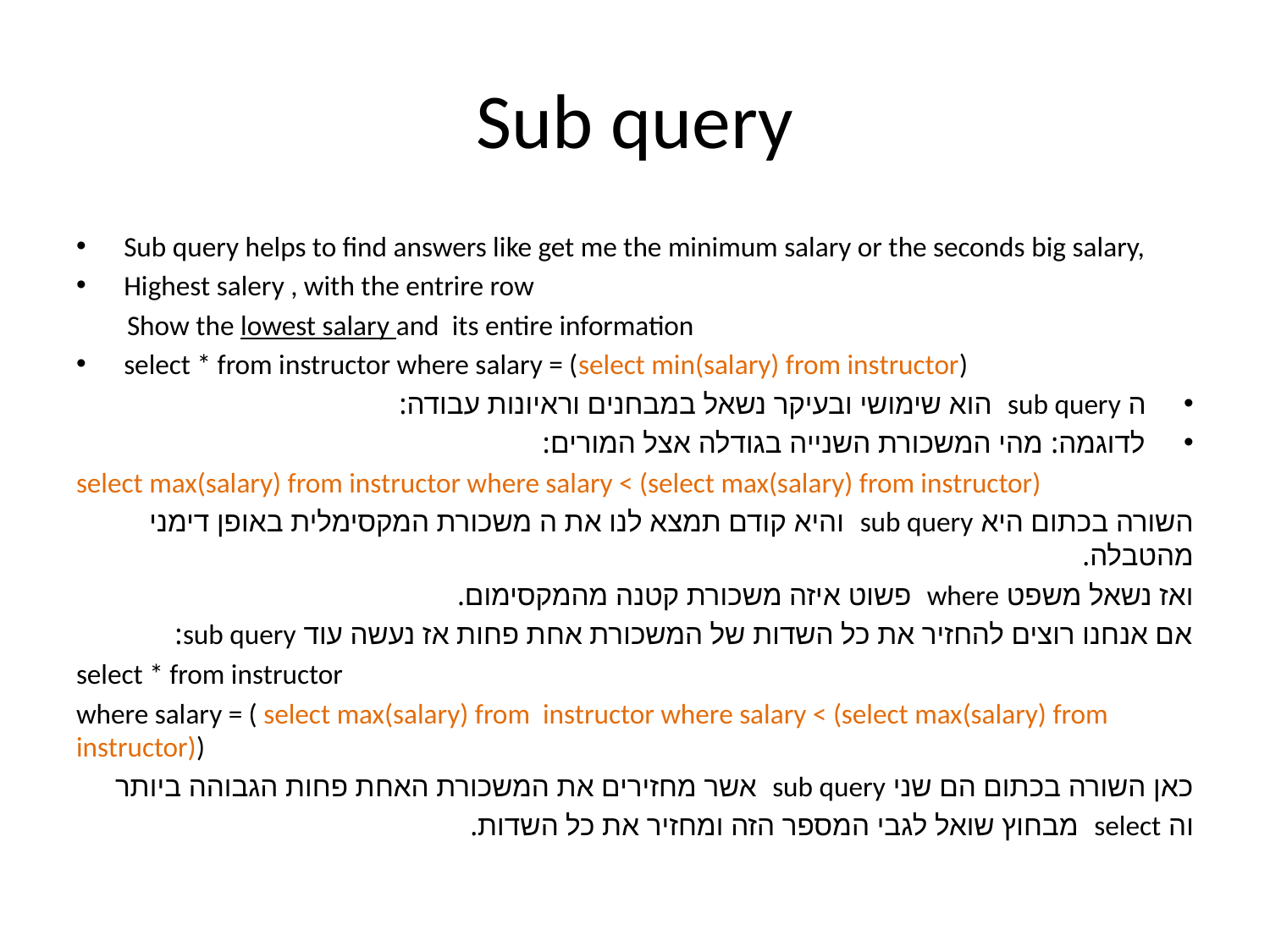

# Sub query
Sub query helps to find answers like get me the minimum salary or the seconds big salary,
Highest salery , with the entrire row
        Show the lowest salary and  its entire information
select * from instructor where salary = (select min(salary) from instructor)
ה sub query  הוא שימושי ובעיקר נשאל במבחנים וראיונות עבודה:
לדוגמה: מהי המשכורת השנייה בגודלה אצל המורים:
select max(salary) from instructor where salary < (select max(salary) from instructor)
השורה בכתום היא sub query  והיא קודם תמצא לנו את ה משכורת המקסימלית באופן דימני מהטבלה.
ואז נשאל משפט where  פשוט איזה משכורת קטנה מהמקסימום.
אם אנחנו רוצים להחזיר את כל השדות של המשכורת אחת פחות אז נעשה עוד sub query:
select * from instructor
where salary = ( select max(salary) from  instructor where salary < (select max(salary) from instructor))
כאן השורה בכתום הם שני sub query  אשר מחזירים את המשכורת האחת פחות הגבוהה ביותר
וה select  מבחוץ שואל לגבי המספר הזה ומחזיר את כל השדות.